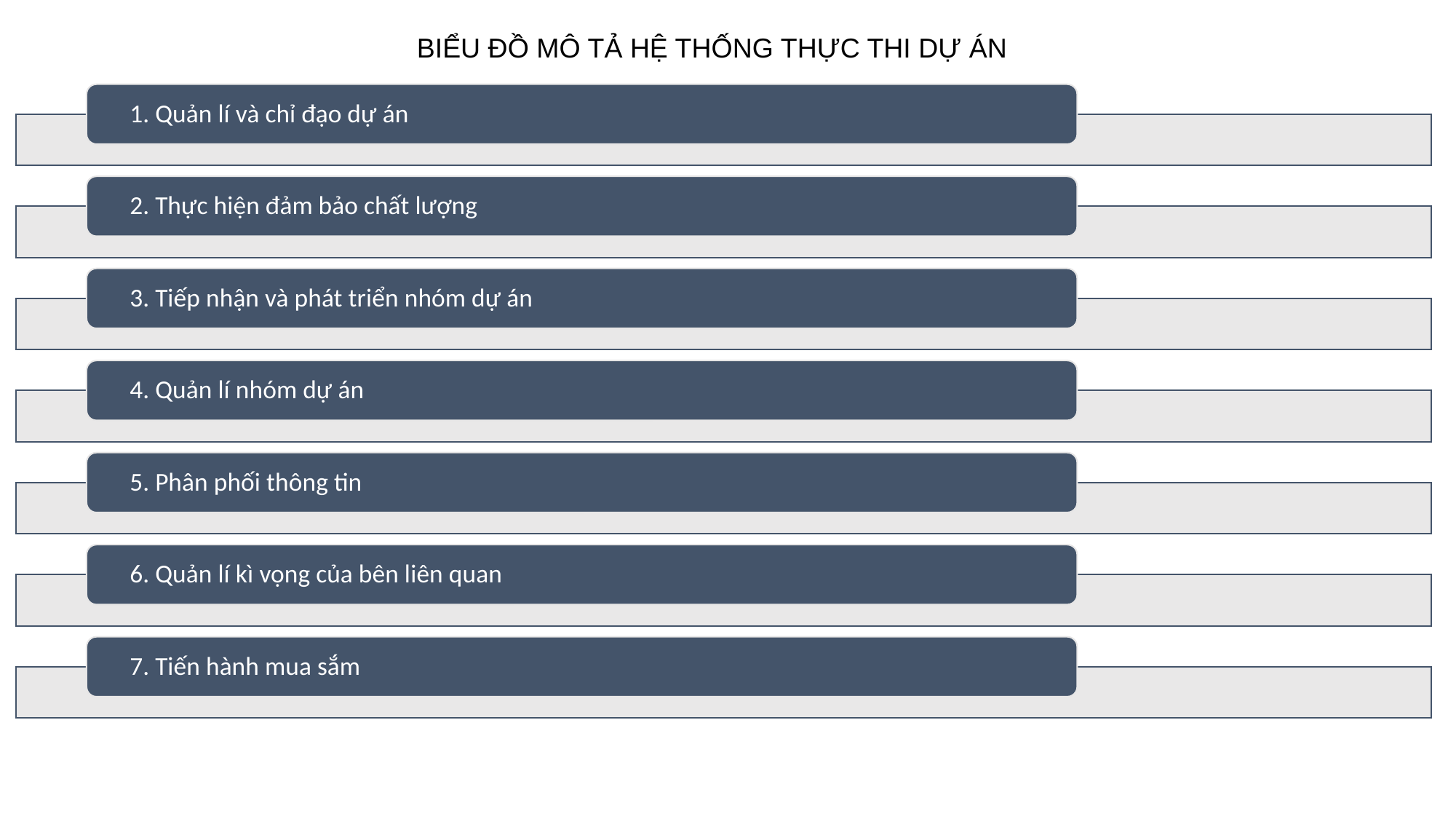

BIỂU ĐỒ MÔ TẢ HỆ THỐNG THỰC THI DỰ ÁN
1. Quản lí và chỉ đạo dự án
2. Thực hiện đảm bảo chất lượng
3. Tiếp nhận và phát triển nhóm dự án
4. Quản lí nhóm dự án
5. Phân phối thông tin
6. Quản lí kì vọng của bên liên quan
7. Tiến hành mua sắm